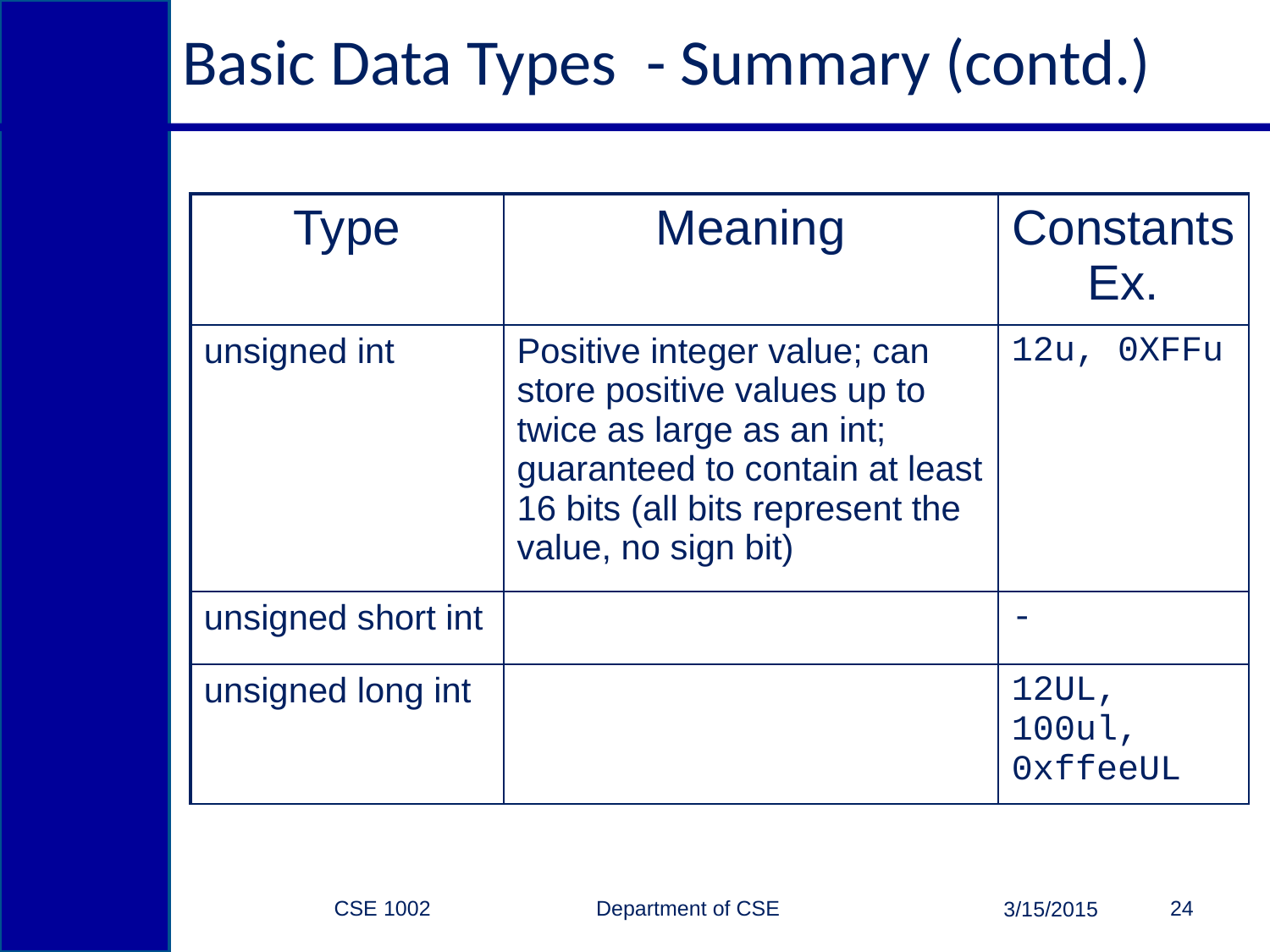

# Basic Data Types  - Summary (contd.)
| Type | Meaning | Constants Ex. |
| --- | --- | --- |
| unsigned int | Positive integer value; can store positive values up to twice as large as an int; guaranteed to contain at least 16 bits (all bits represent the value, no sign bit) | 12u, 0XFFu |
| unsigned short int |  | - |
| unsigned long int |  | 12UL, 100ul, 0xffeeUL |
CSE 1002                            Department of CSE
24
3/15/2015